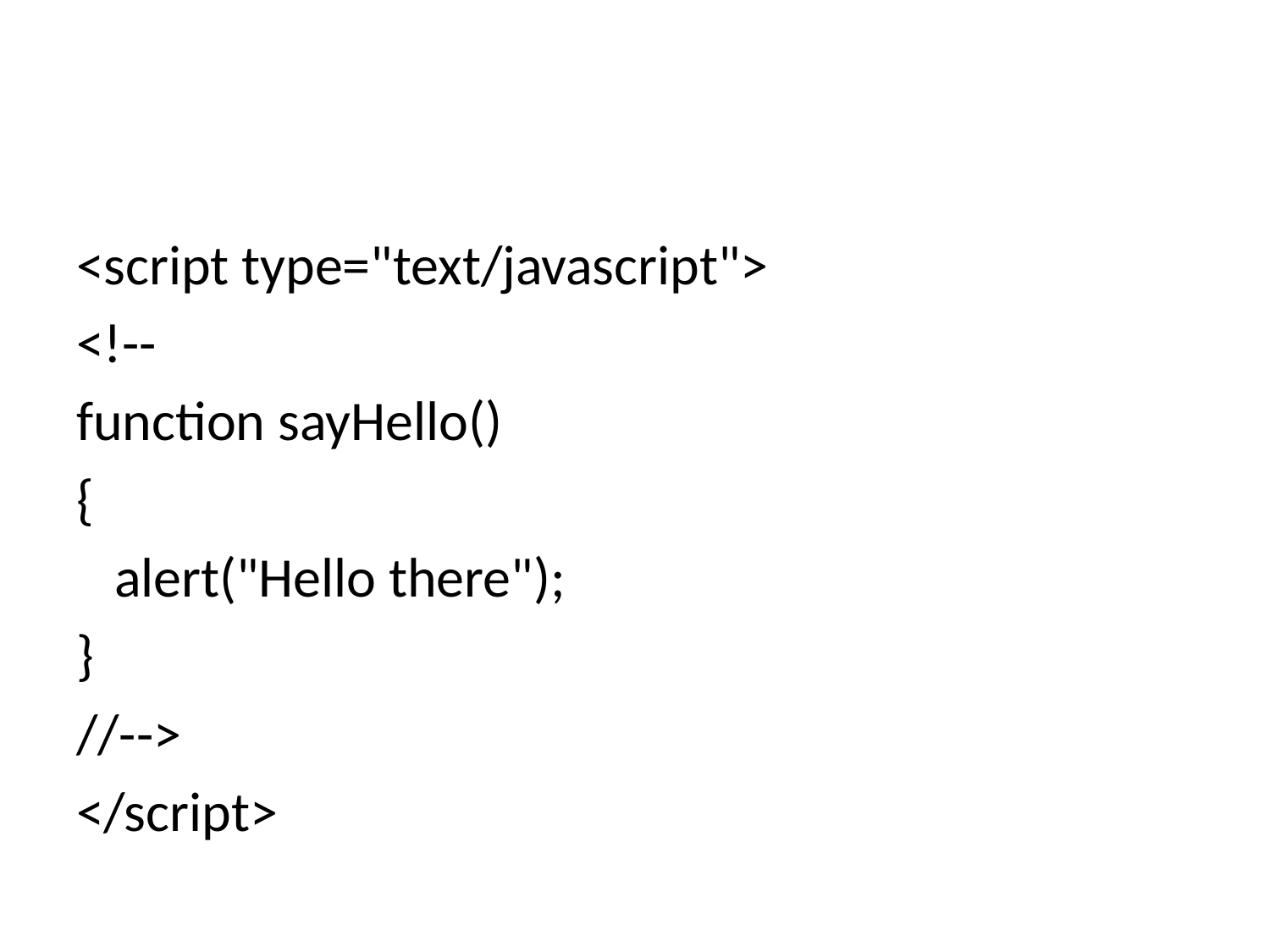

#
<script type="text/javascript">
<!--
function sayHello()
{
   alert("Hello there");
}
//-->
</script>